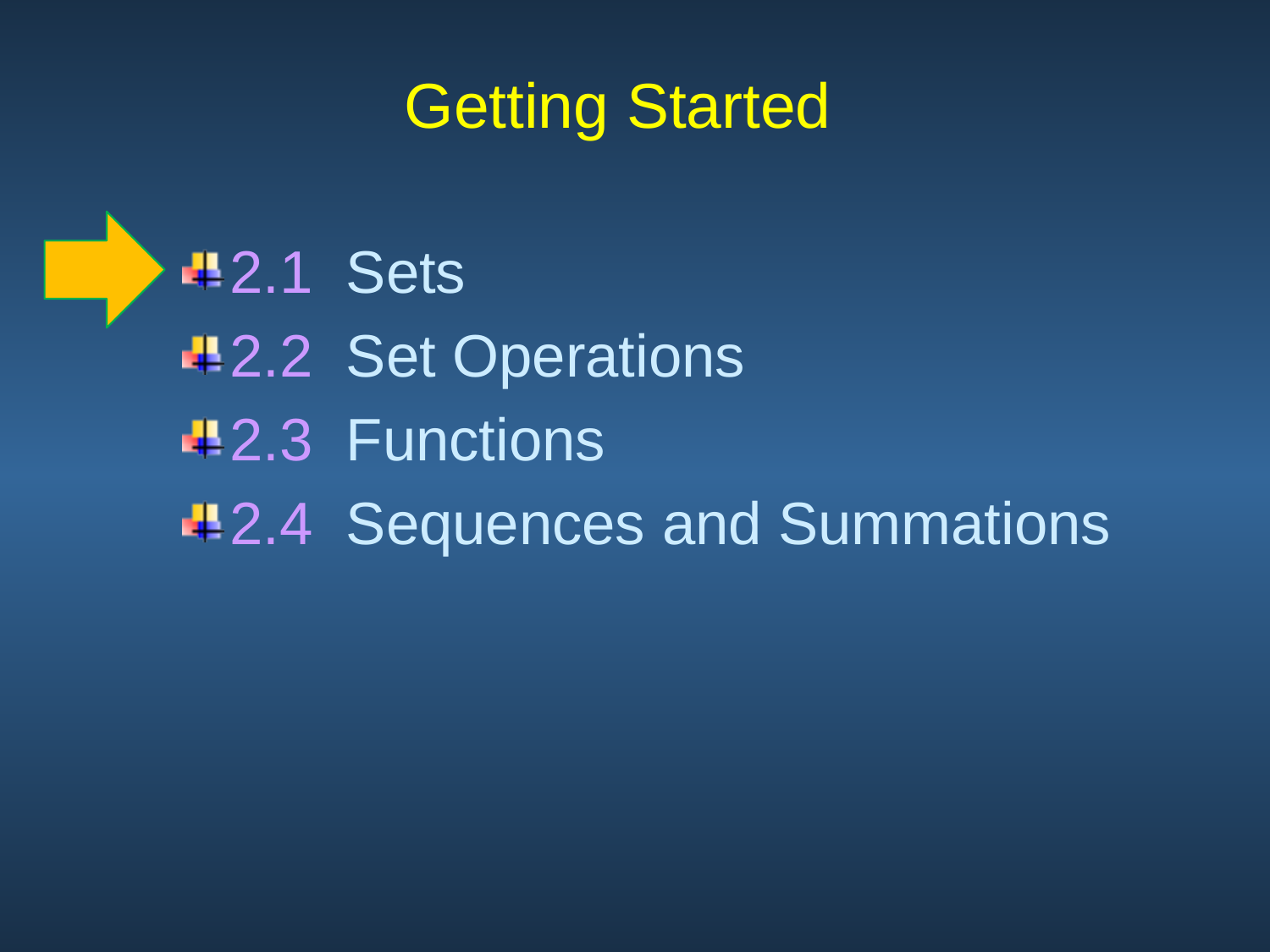

# Getting Started

2.1  Sets
2.2  Set Operations
2.3  Functions
2.4  Sequences and Summations